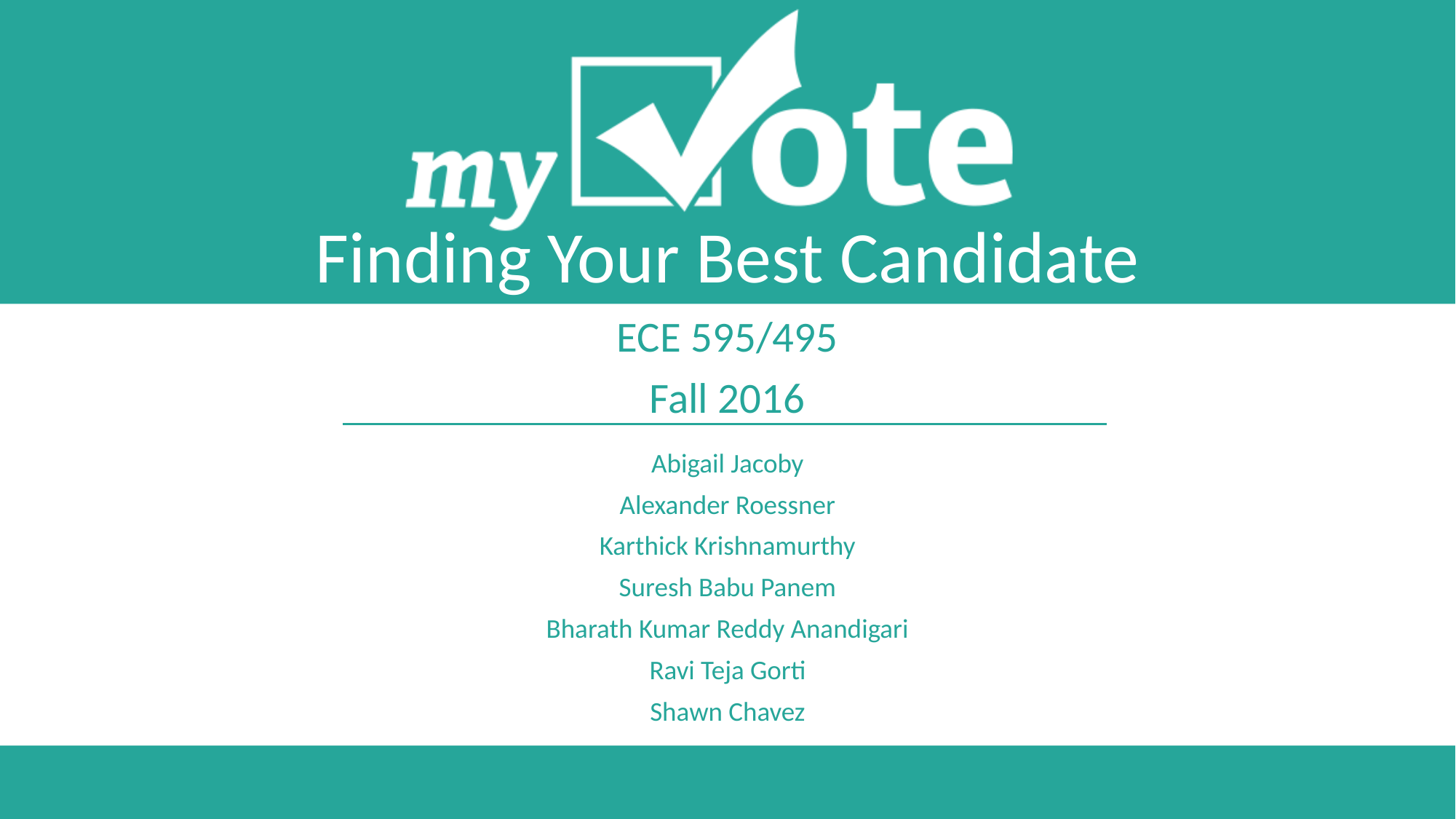

# Finding Your Best Candidate
ECE 595/495
Fall 2016
Abigail Jacoby
Alexander Roessner
Karthick Krishnamurthy
Suresh Babu Panem
Bharath Kumar Reddy Anandigari
Ravi Teja Gorti
Shawn Chavez